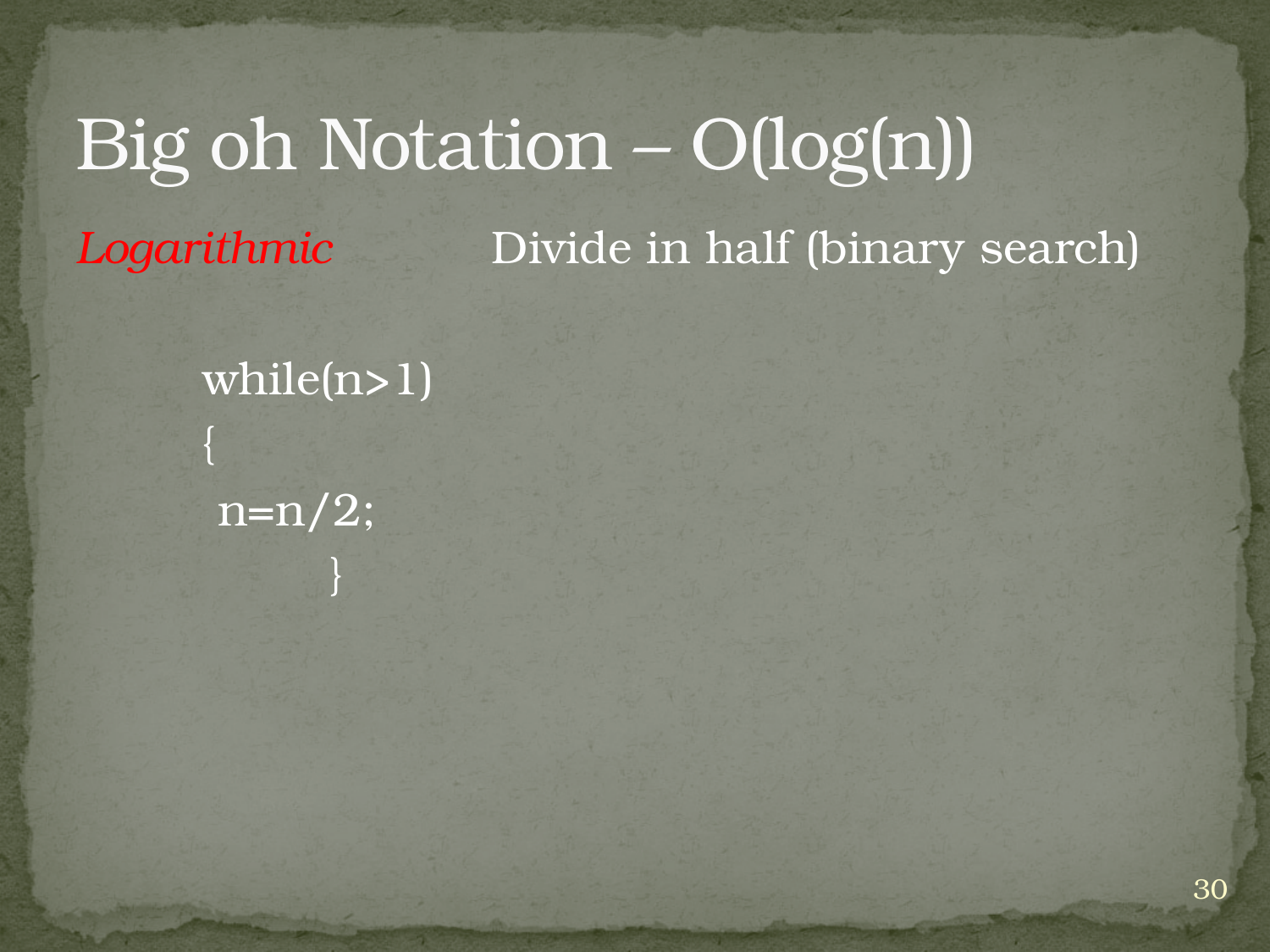

# Big oh Notation – O(log(n))
Logarithmic           Divide in half (binary search)

	while(n>1)
	{
	 n=n/2;
		}

30